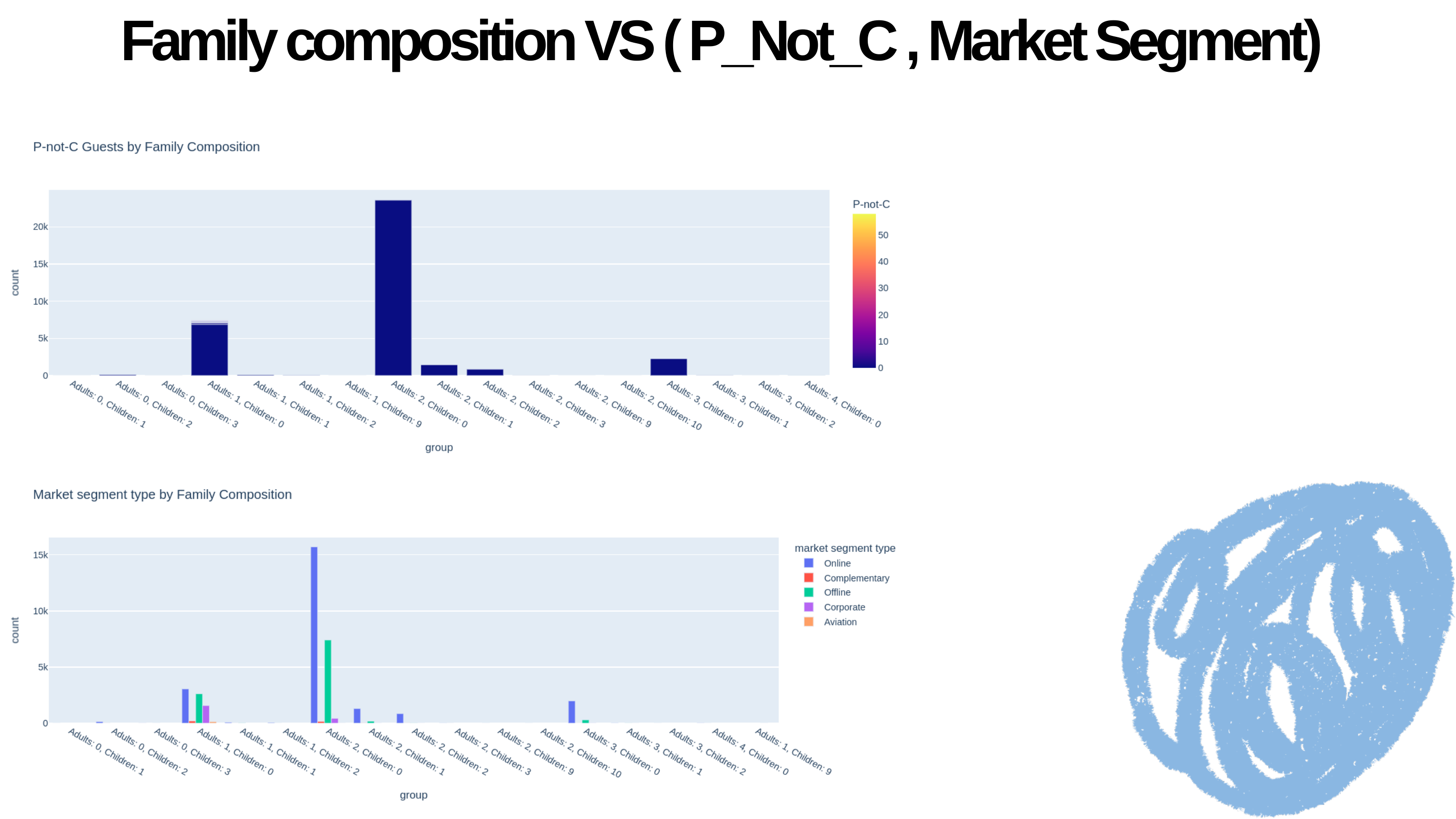

Family composition VS ( P_Not_C , Market Segment)